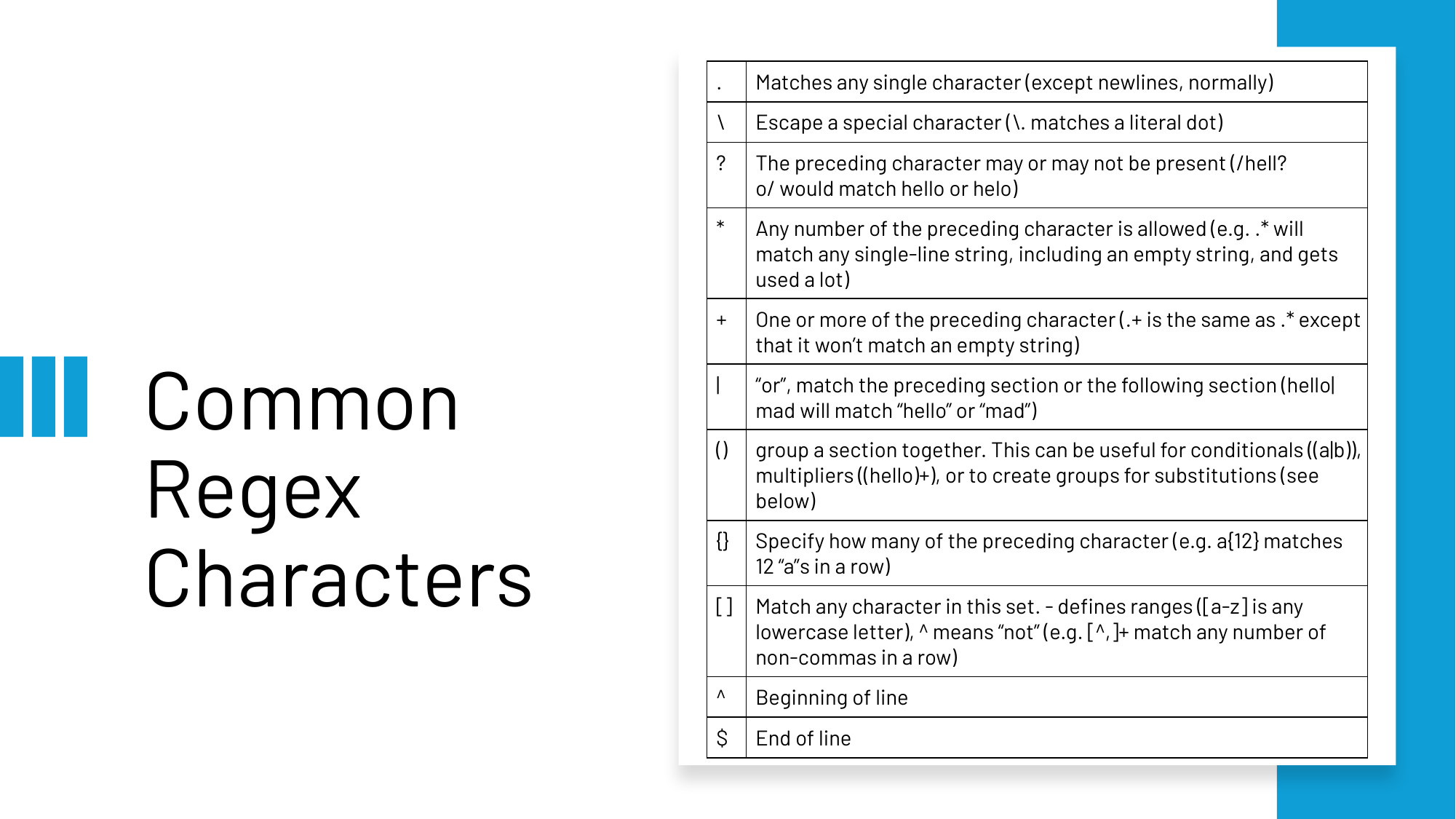

| . | Matches any single character (except newlines, normally) |
| --- | --- |
| \ | Escape a special character (\. matches a literal dot) |
| ? | The preceding character may or may not be present (/hell?o/ would match hello or helo) |
| \* | Any number of the preceding character is allowed (e.g. .\* will match any single-line string, including an empty string, and gets used a lot) |
| + | One or more of the preceding character (.+ is the same as .\* except that it won’t match an empty string) |
| | | “or”, match the preceding section or the following section (hello|mad will match “hello” or “mad”) |
| () | group a section together. This can be useful for conditionals ((a|b)), multipliers ((hello)+), or to create groups for substitutions (see below) |
| {} | Specify how many of the preceding character (e.g. a{12} matches 12 “a”s in a row) |
| [] | Match any character in this set. - defines ranges ([a-z] is any lowercase letter), ^ means “not” (e.g. [^,]+ match any number of non-commas in a row) |
| ^ | Beginning of line |
| $ | End of line |
# Common Regex Characters